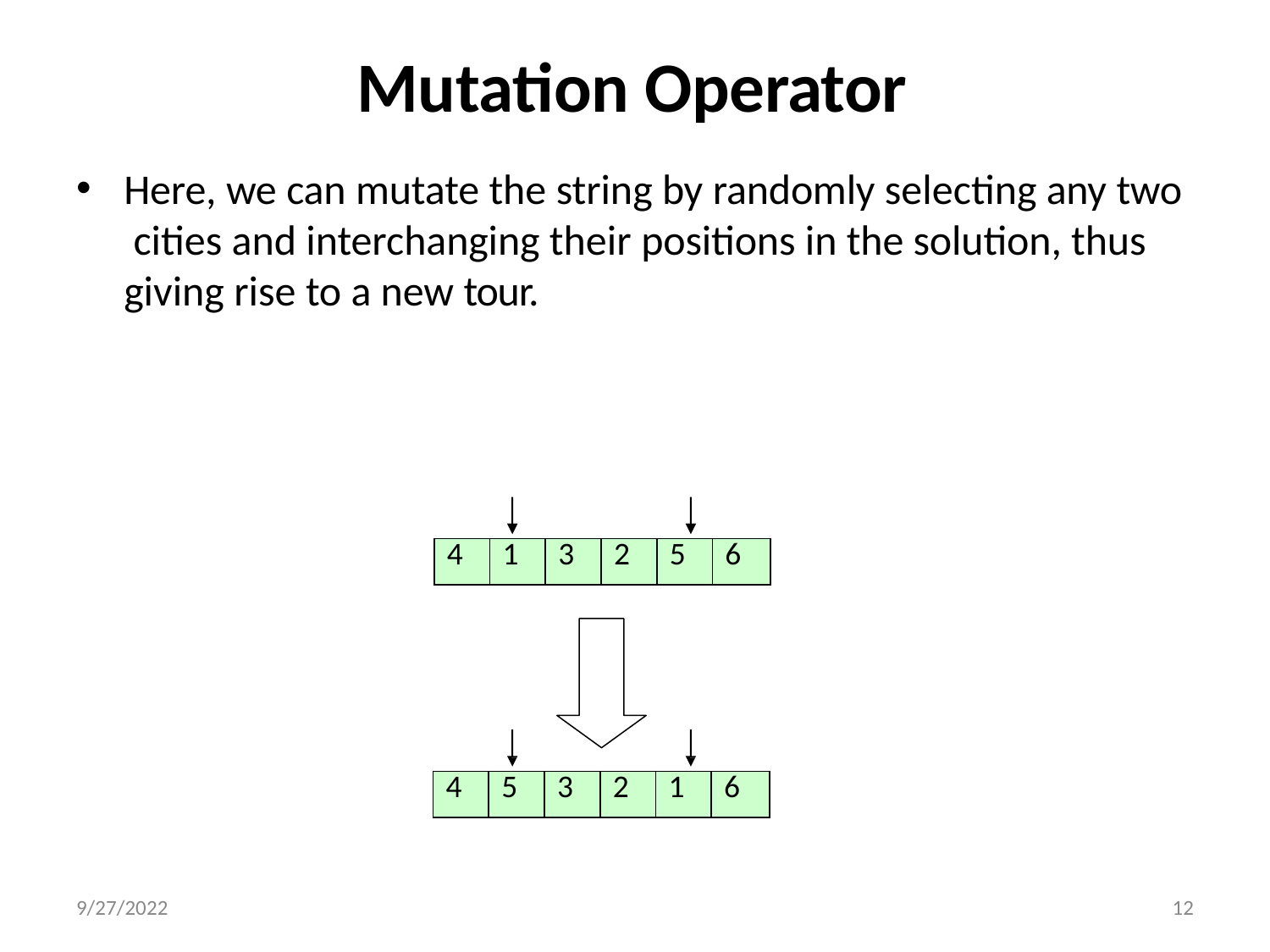

# Mutation Operator
Here, we can mutate the string by randomly selecting any two  cities and interchanging their positions in the solution, thus  giving rise to a new tour.

| 4 | 1 | 3 | 2 | 5 | 6 |
| --- | --- | --- | --- | --- | --- |

| 4 | 5 | 3 | 2 | 1 | 6 |
| --- | --- | --- | --- | --- | --- |
12
9/27/2022